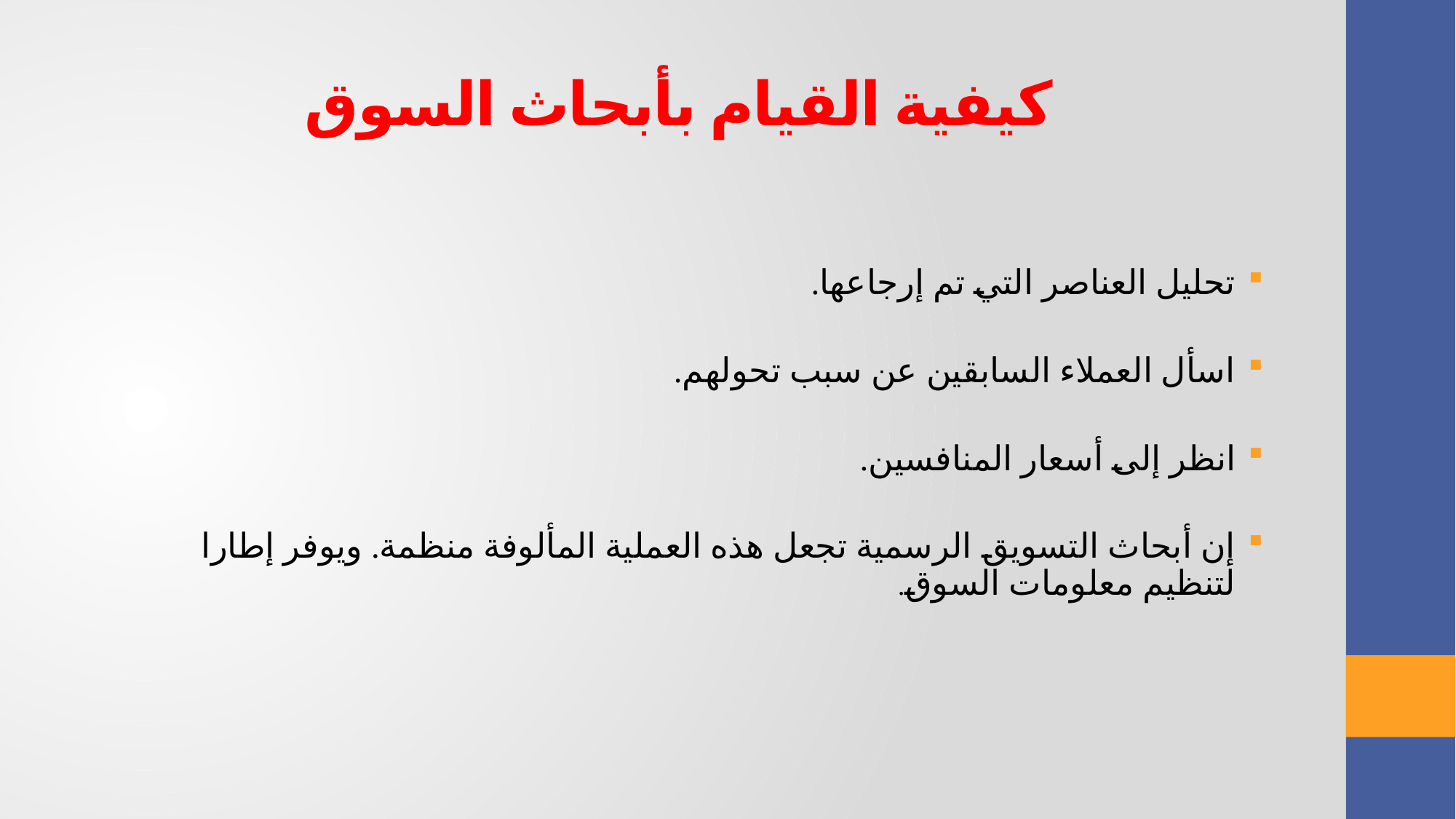

# كيفية القيام بأبحاث السوق
تحليل العناصر التي تم إرجاعها.

اسأل العملاء السابقين عن سبب تحولهم.

انظر إلى أسعار المنافسين.

إن أبحاث التسويق الرسمية تجعل هذه العملية المألوفة منظمة. ويوفر إطارا لتنظيم معلومات السوق.